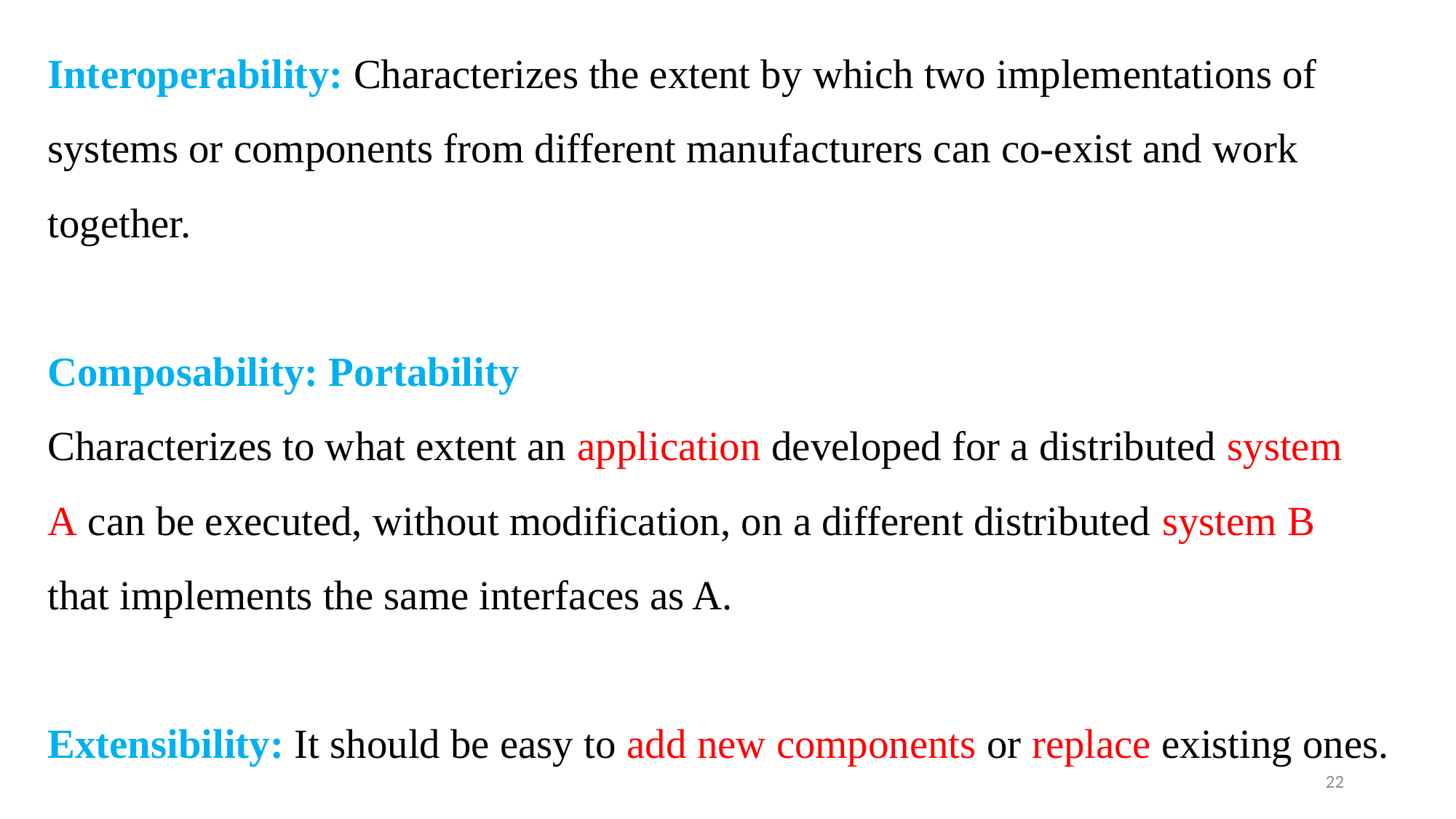

# Interoperability: Characterizes the extent by which two implementations of systems or components from different manufacturers can co-exist and work together. Composability: Portability Characterizes to what extent an application developed for a distributed system A can be executed, without modification, on a different distributed system B that implements the same interfaces as A. Extensibility: It should be easy to add new components or replace existing ones.
22